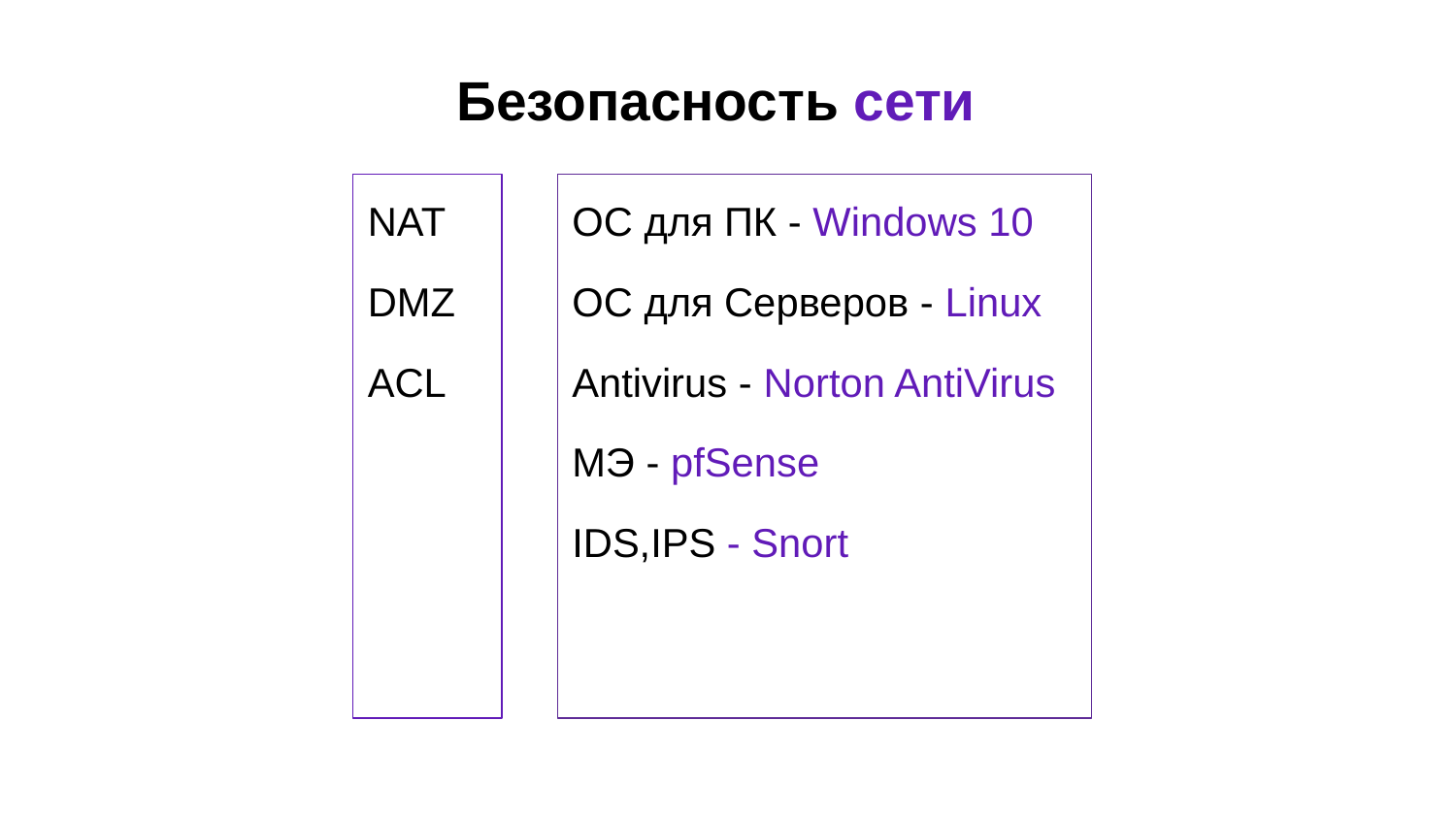

# Безопасность сети
NAT
DMZ
ACL

ОС для ПК - Windows 10
ОС для Серверов - Linux
Antivirus - Norton AntiVirus
МЭ - pfSense
IDS,IPS - Snort